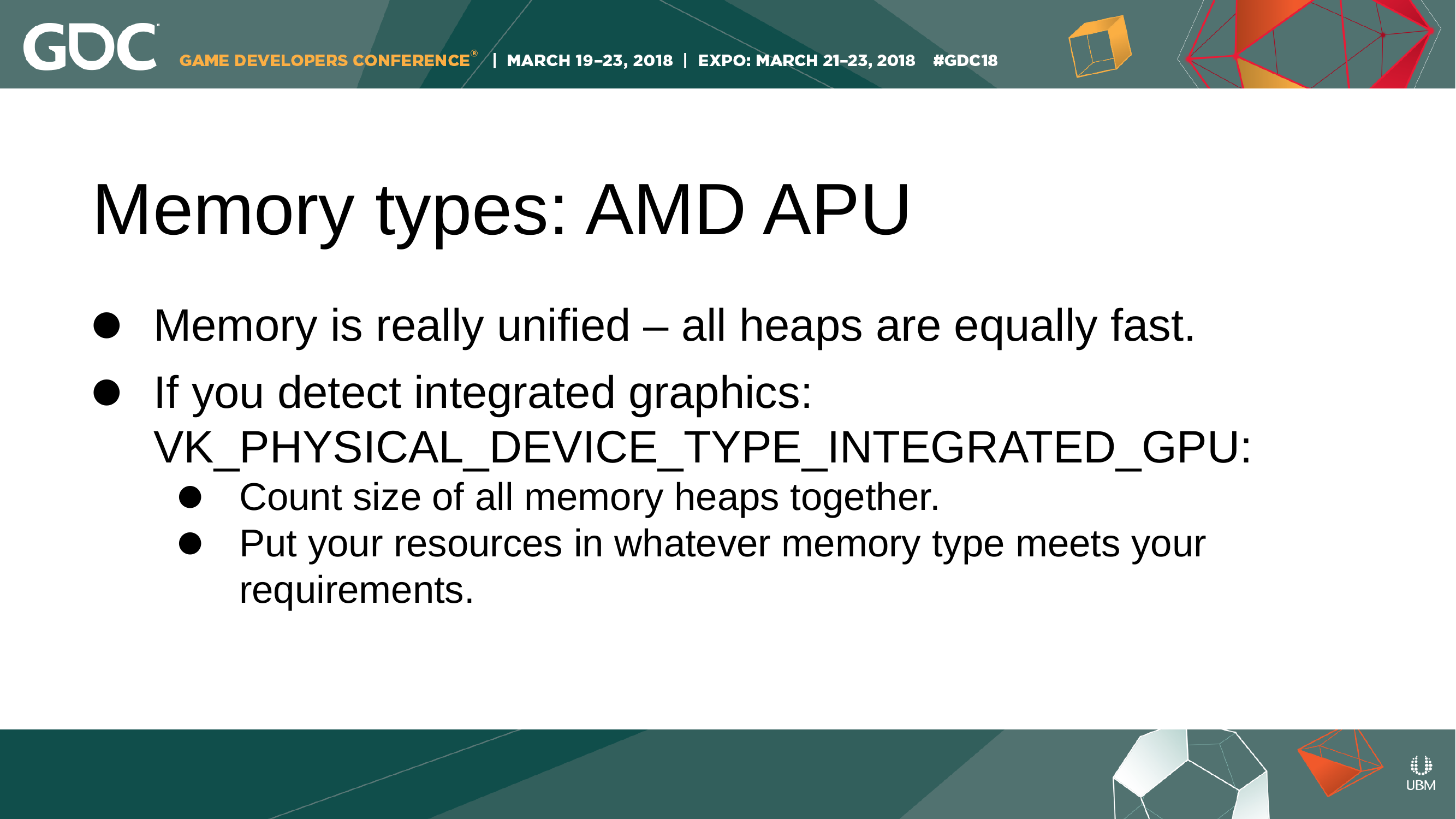

Memory types: AMD APU
Memory is really unified – all heaps are equally fast.
If you detect integrated graphics: VK_PHYSICAL_DEVICE_TYPE_INTEGRATED_GPU:
Count size of all memory heaps together.
Put your resources in whatever memory type meets your requirements.